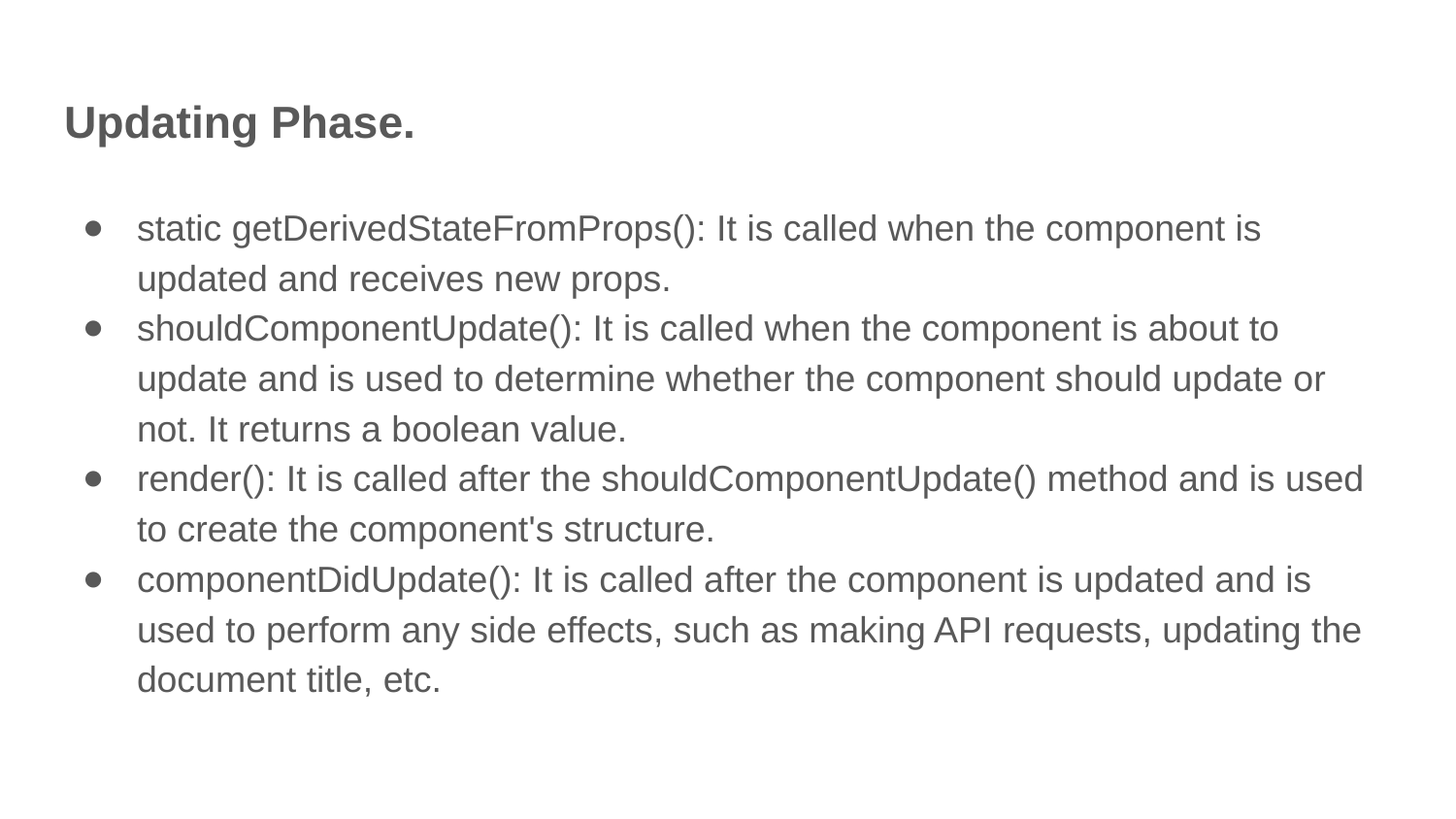

# Updating Phase.
static getDerivedStateFromProps(): It is called when the component is updated and receives new props.
shouldComponentUpdate(): It is called when the component is about to update and is used to determine whether the component should update or not. It returns a boolean value.
render(): It is called after the shouldComponentUpdate() method and is used to create the component's structure.
componentDidUpdate(): It is called after the component is updated and is used to perform any side effects, such as making API requests, updating the document title, etc.